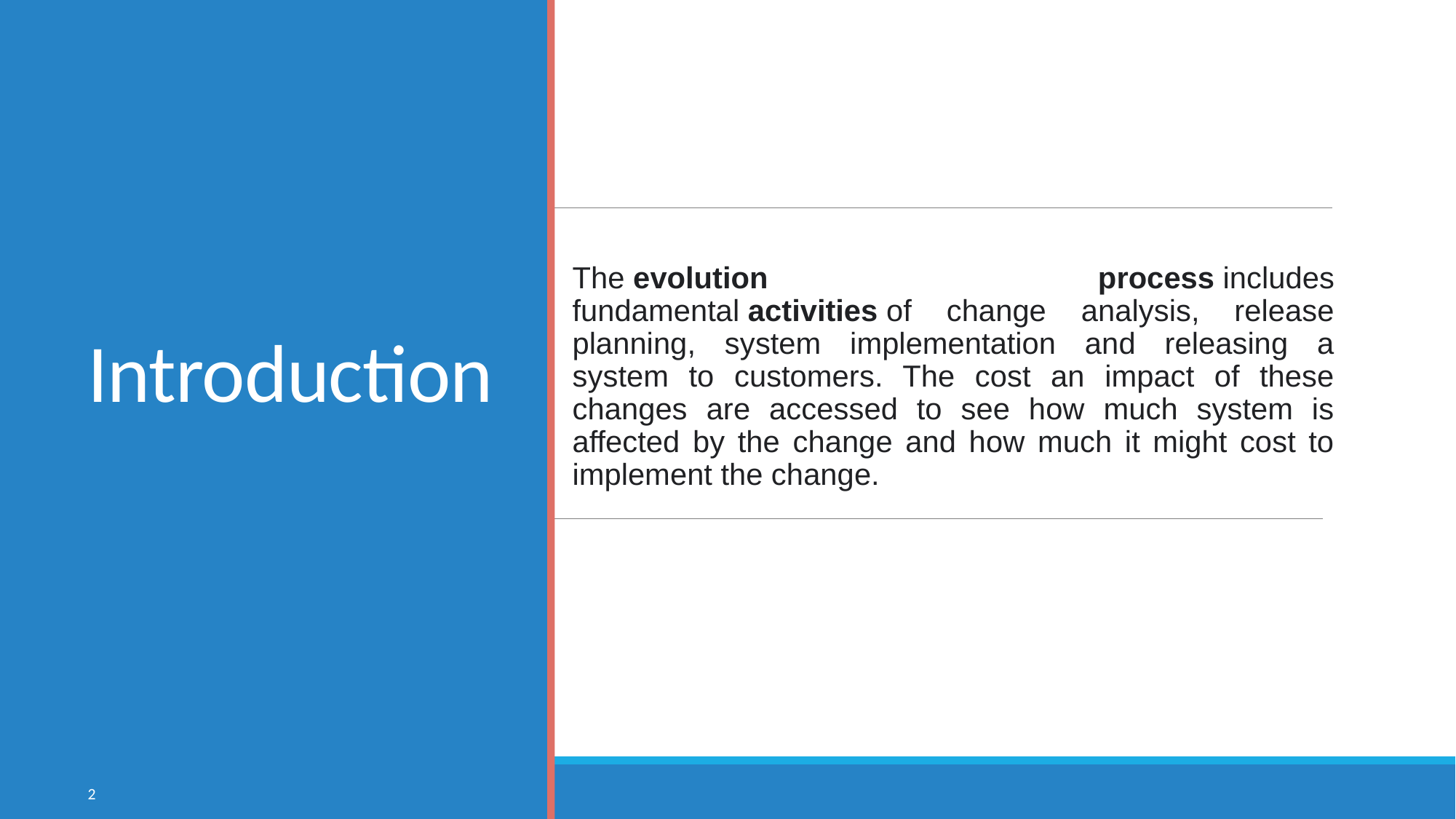

# Introduction

The evolution process includes fundamental activities of change analysis, release planning, system implementation and releasing a system to customers. The cost an impact of these changes are accessed to see how much system is affected by the change and how much it might cost to implement the change.

2